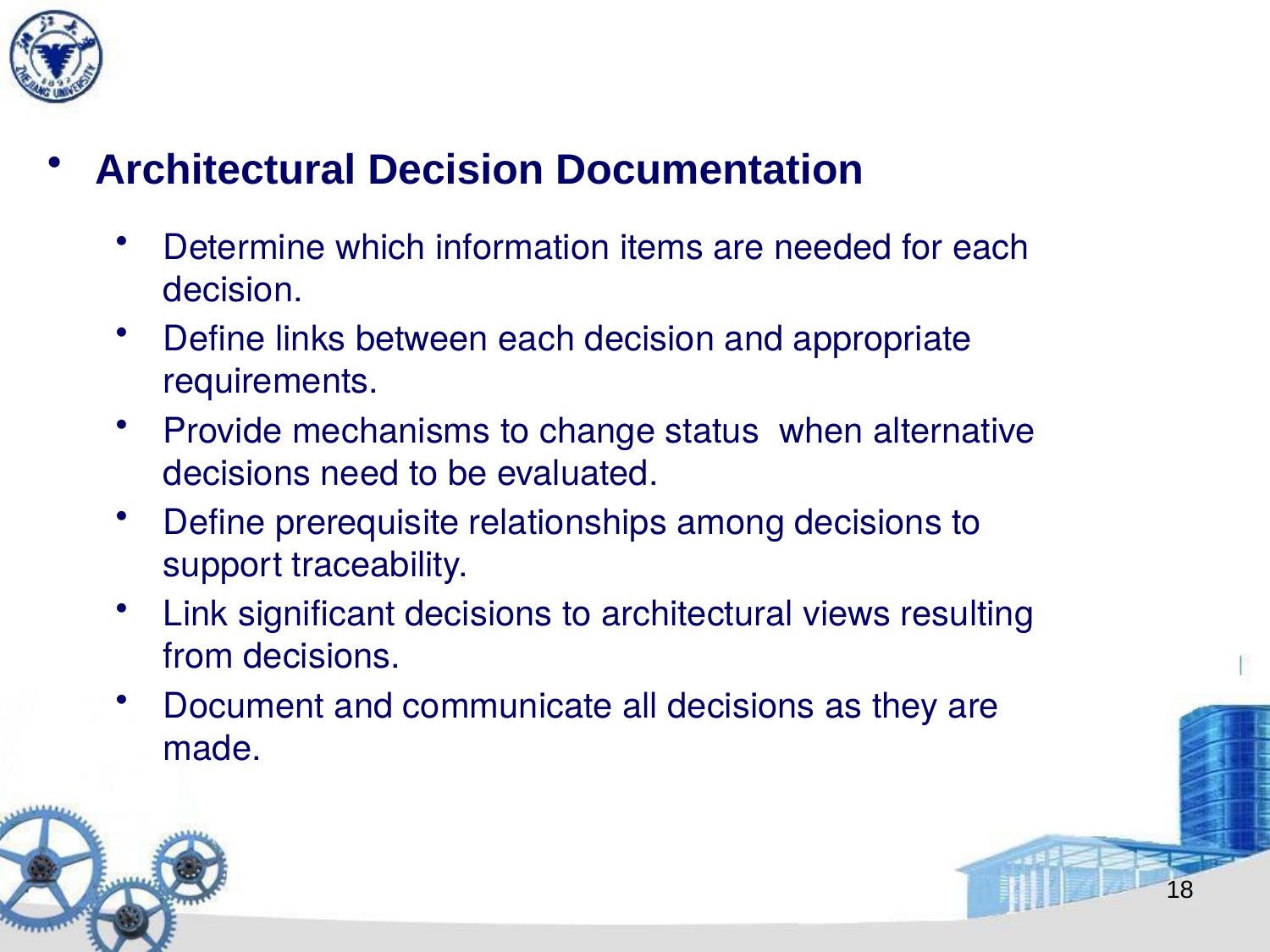

Architectural Decision Documentation
Determine which information items are needed for each decision.
Define links between each decision and appropriate requirements.
Provide mechanisms to change status  when alternative decisions need to be evaluated.
Define prerequisite relationships among decisions to support traceability.
Link significant decisions to architectural views resulting from decisions.
Document and communicate all decisions as they are made.
18